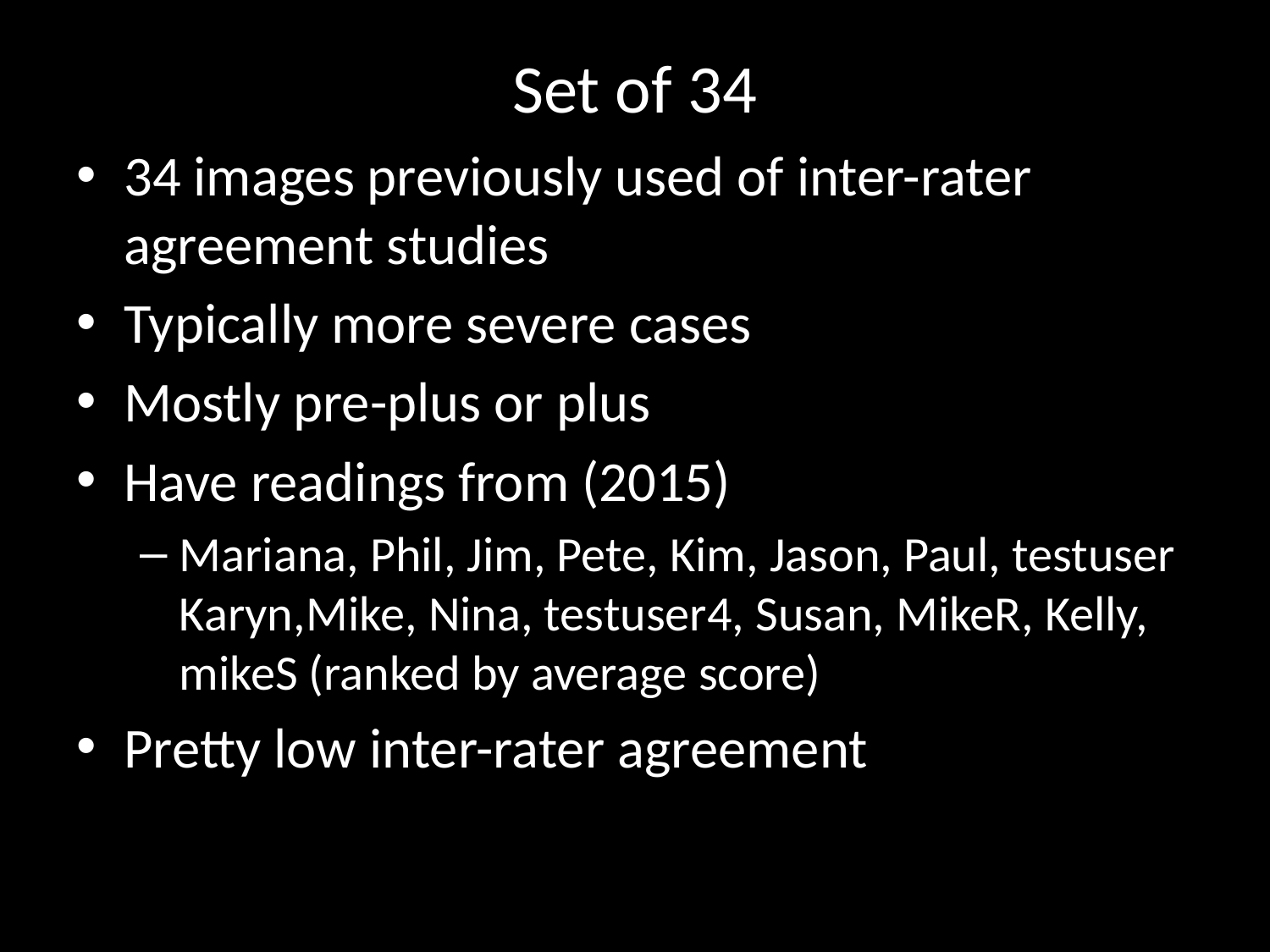

# Set of 34
34 images previously used of inter-rater agreement studies
Typically more severe cases
Mostly pre-plus or plus
Have readings from (2015)
Mariana, Phil, Jim, Pete, Kim, Jason, Paul, testuser Karyn,	Mike, Nina, testuser4, Susan, MikeR, Kelly, mikeS (ranked by average score)
Pretty low inter-rater agreement